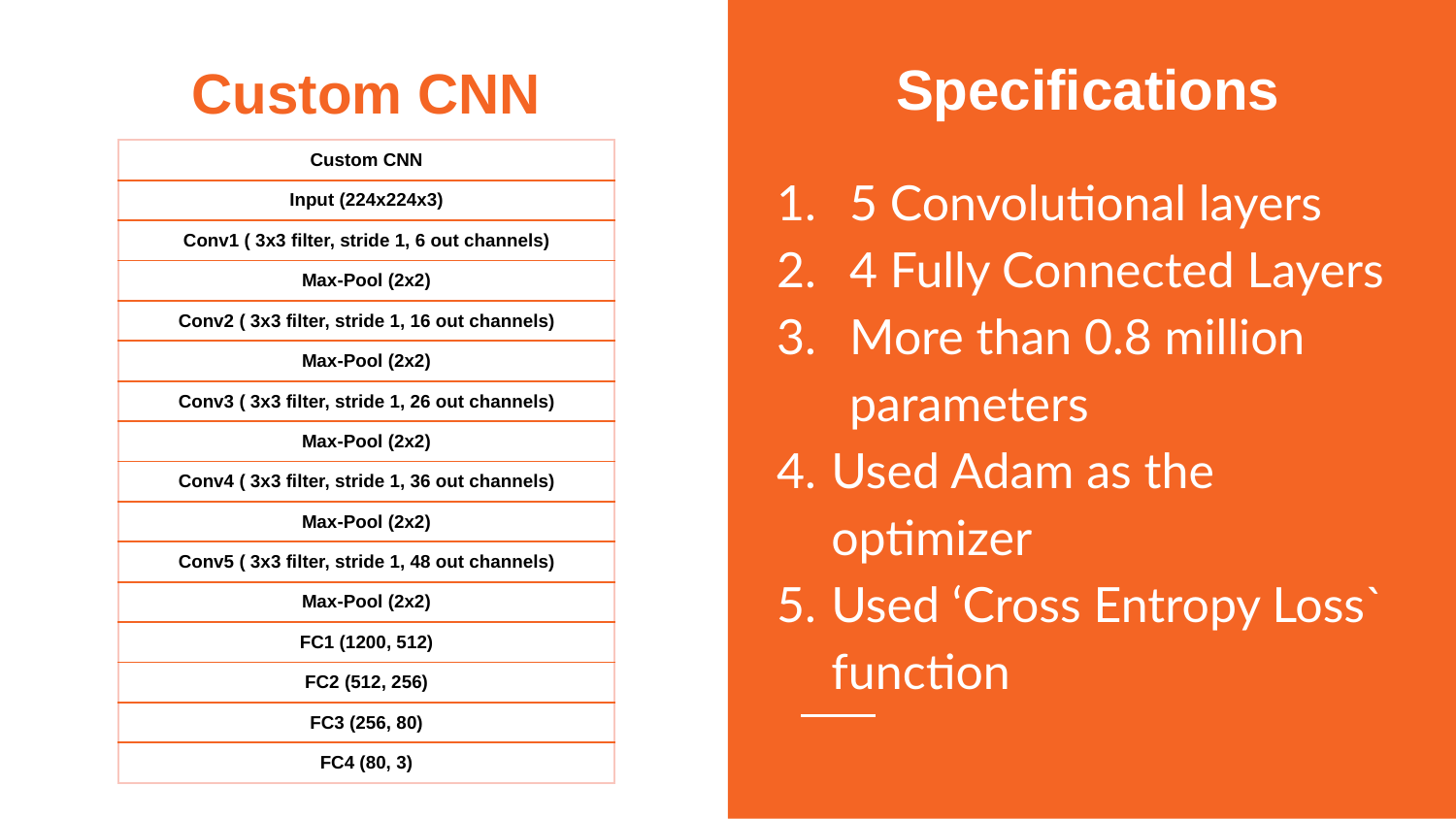

Specifications
# Custom CNN
| Custom CNN |
| --- |
| Input (224x224x3) |
| Conv1 ( 3x3 filter, stride 1, 6 out channels) |
| Max-Pool (2x2) |
| Conv2 ( 3x3 filter, stride 1, 16 out channels) |
| Max-Pool (2x2) |
| Conv3 ( 3x3 filter, stride 1, 26 out channels) |
| Max-Pool (2x2) |
| Conv4 ( 3x3 filter, stride 1, 36 out channels) |
| Max-Pool (2x2) |
| Conv5 ( 3x3 filter, stride 1, 48 out channels) |
| Max-Pool (2x2) |
| FC1 (1200, 512) |
| FC2 (512, 256) |
| FC3 (256, 80) |
| FC4 (80, 3) |
5 Convolutional layers
4 Fully Connected Layers
More than 0.8 million parameters
Used Adam as the optimizer
Used ‘Cross Entropy Loss` function